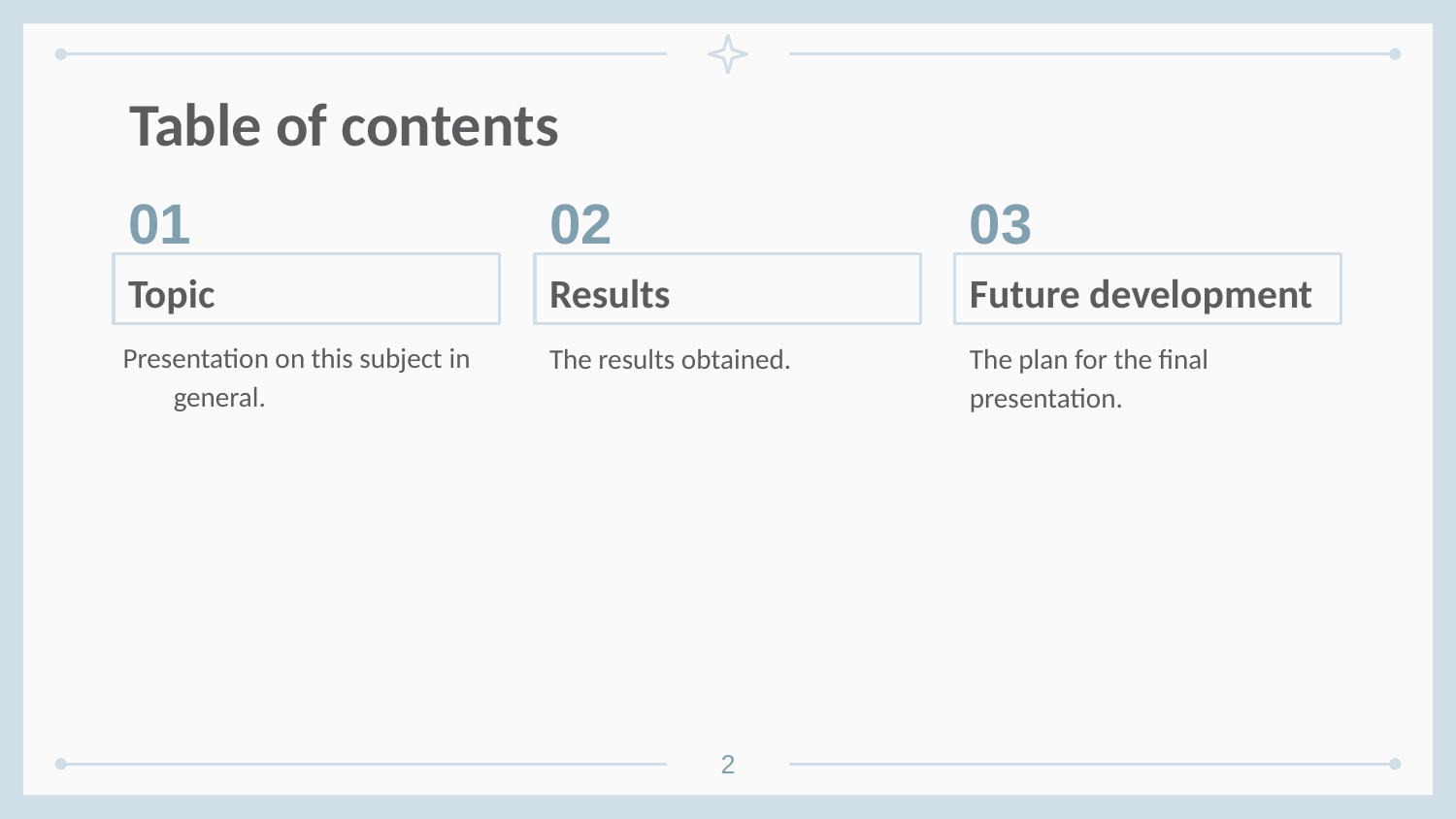

# Table of contents
01
02
03
Topic
Results
Future development
Presentation on this subject in general.
The results obtained.
The plan for the final presentation.
2